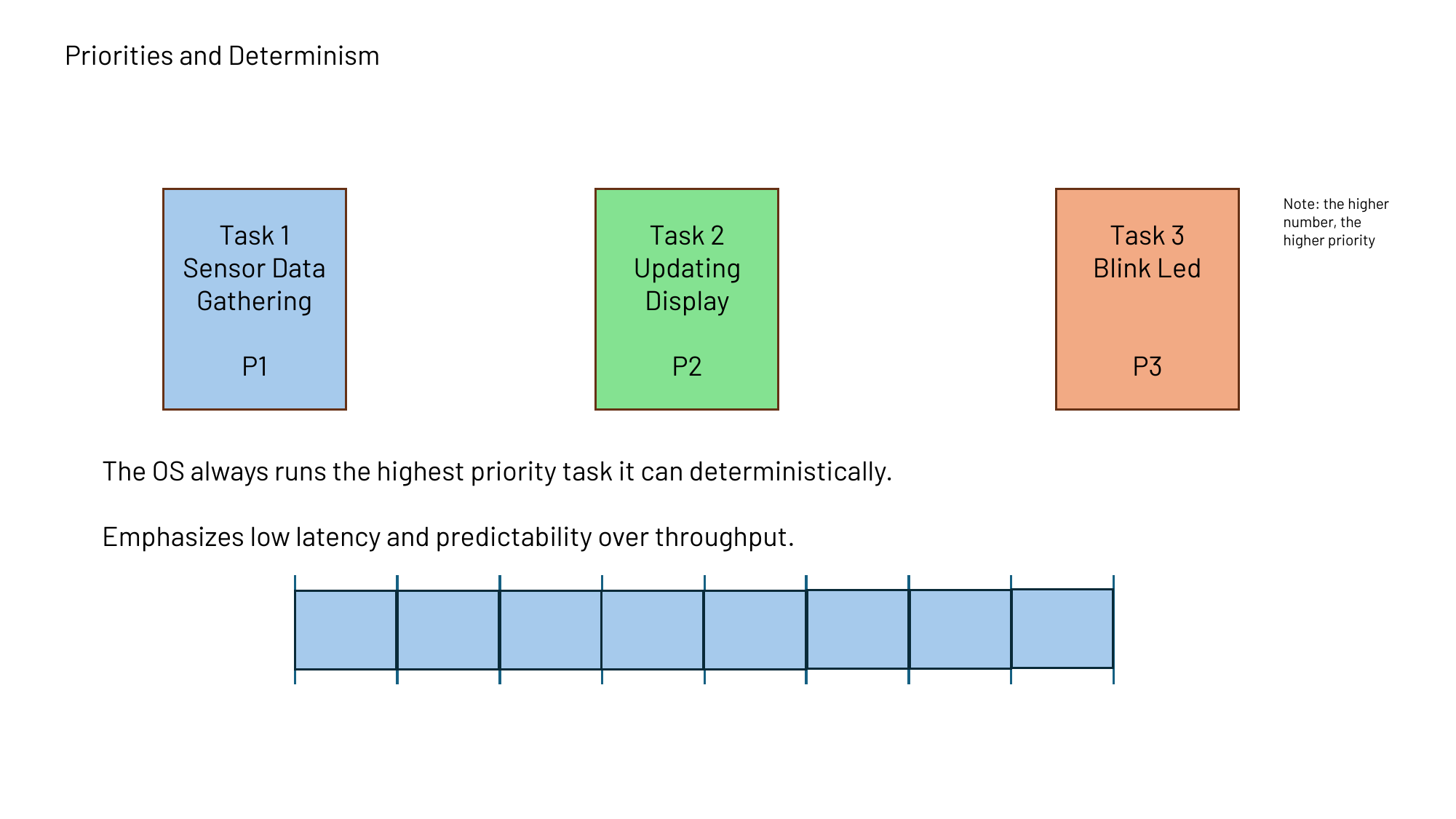

Priorities and Determinism
Task 1
Sensor Data Gathering

P1
Task 2
Updating Display

P2
Task 3
Blink Led

P3
Note: the higher number, the higher priority
The OS always runs the highest priority task it can deterministically.

Emphasizes low latency and predictability over throughput.